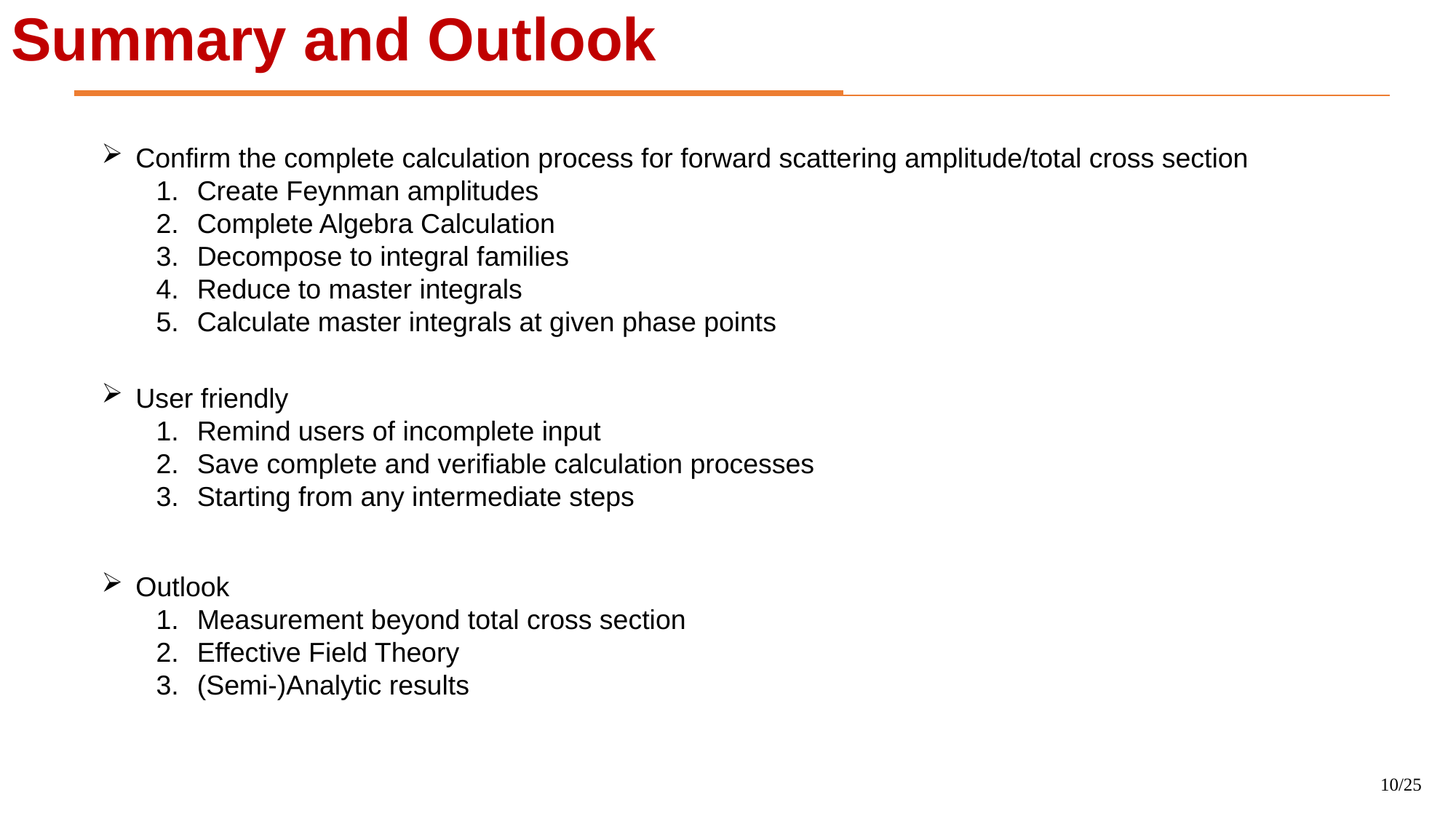

# Summary and Outlook
Confirm the complete calculation process for forward scattering amplitude/total cross section
Create Feynman amplitudes
Complete Algebra Calculation
Decompose to integral families
Reduce to master integrals
Calculate master integrals at given phase points
User friendly
Remind users of incomplete input
Save complete and verifiable calculation processes
Starting from any intermediate steps
Outlook
Measurement beyond total cross section
Effective Field Theory
(Semi-)Analytic results